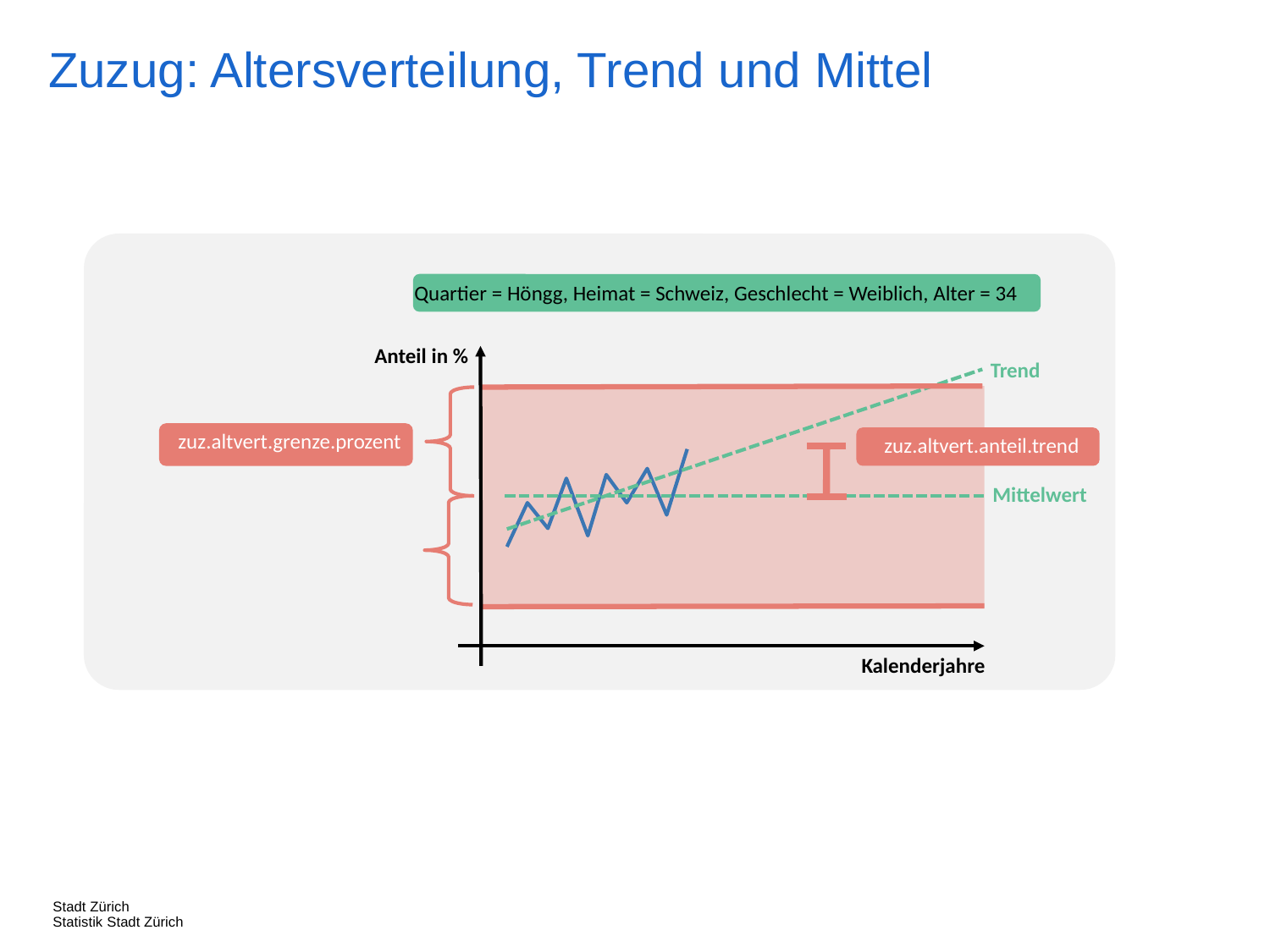

Zuzug: Altersverteilung, Trend und Mittel

Quartier = Höngg, Heimat = Schweiz, Geschlecht = Weiblich, Alter = 34

Anteil in %
Trend

zuz.altvert.grenze.prozent

zuz.altvert.anteil.trend

Mittelwert

Kalenderjahre
Stadt Zürich
Statistik Stadt Zürich